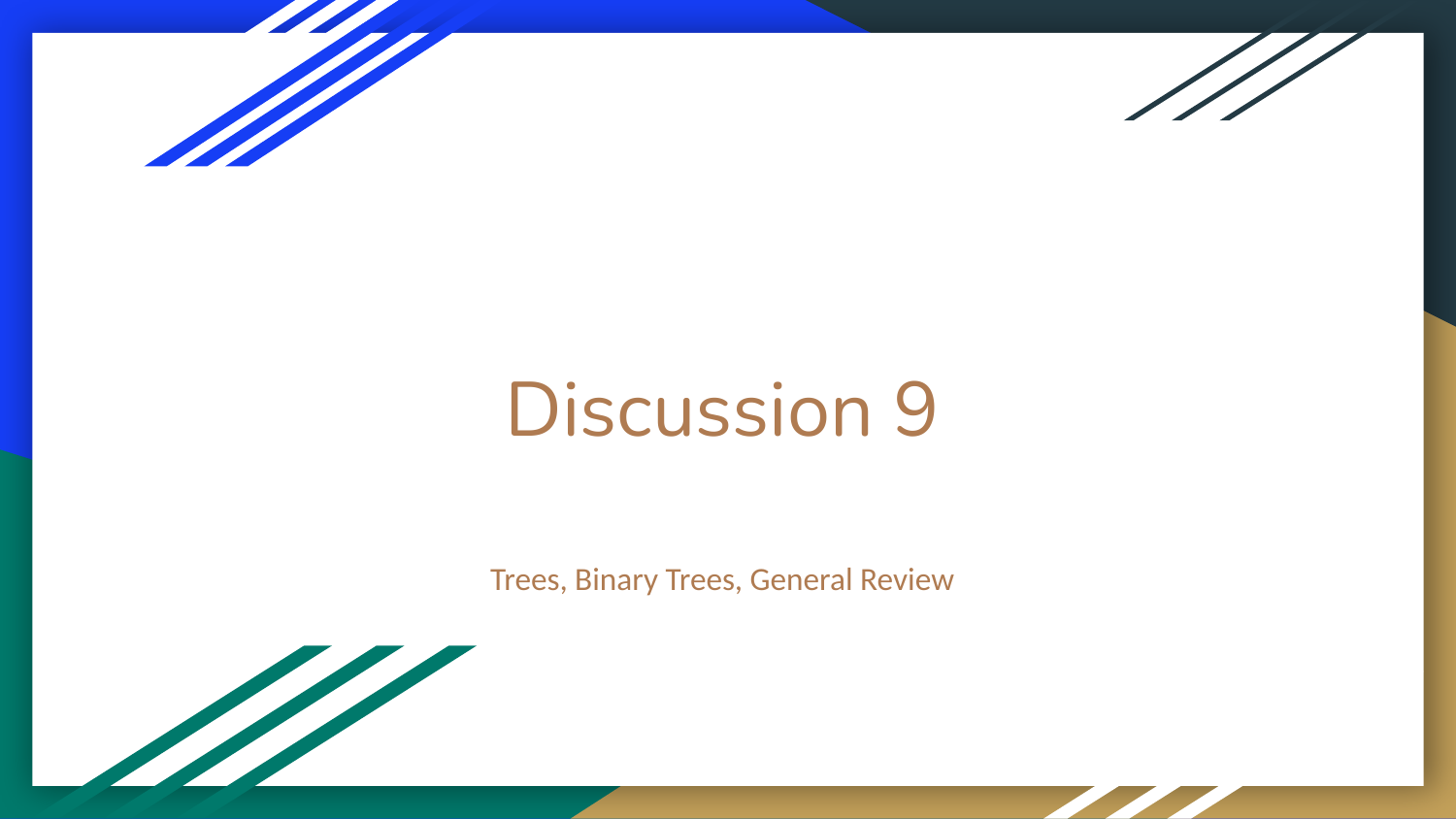

# Discussion 9
Trees, Binary Trees, General Review